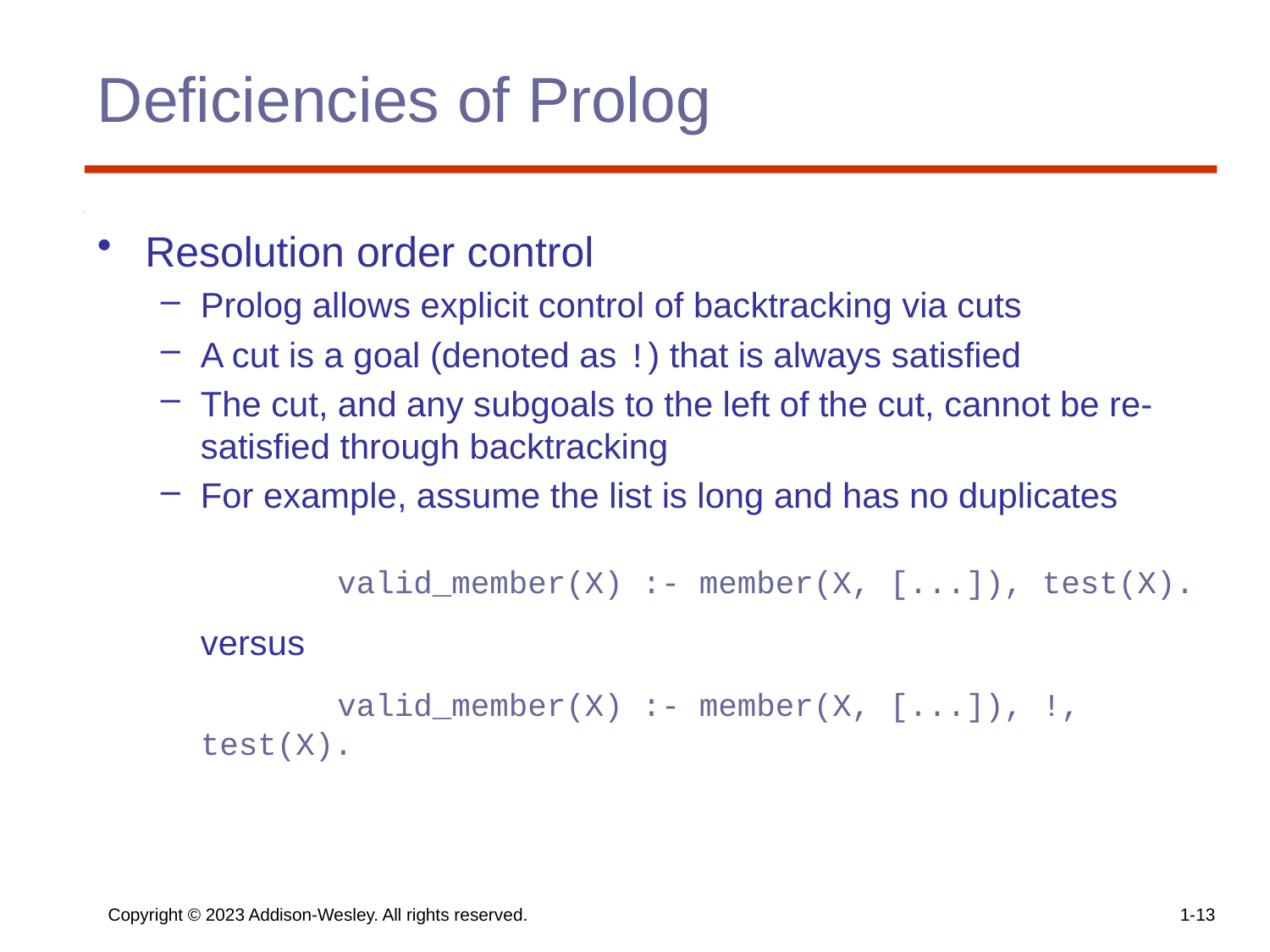

# Deficiencies of Prolog
Resolution order control
Prolog allows explicit control of backtracking via cuts
A cut is a goal (denoted as !) that is always satisfied
The cut, and any subgoals to the left of the cut, cannot be re-satisfied through backtracking
For example, assume the list is long and has no duplicates

		 valid_member(X) :- member(X, [...]), test(X).

	versus

		 valid_member(X) :- member(X, [...]), !, test(X).
Copyright © 2023 Addison-Wesley. All rights reserved.
1-13